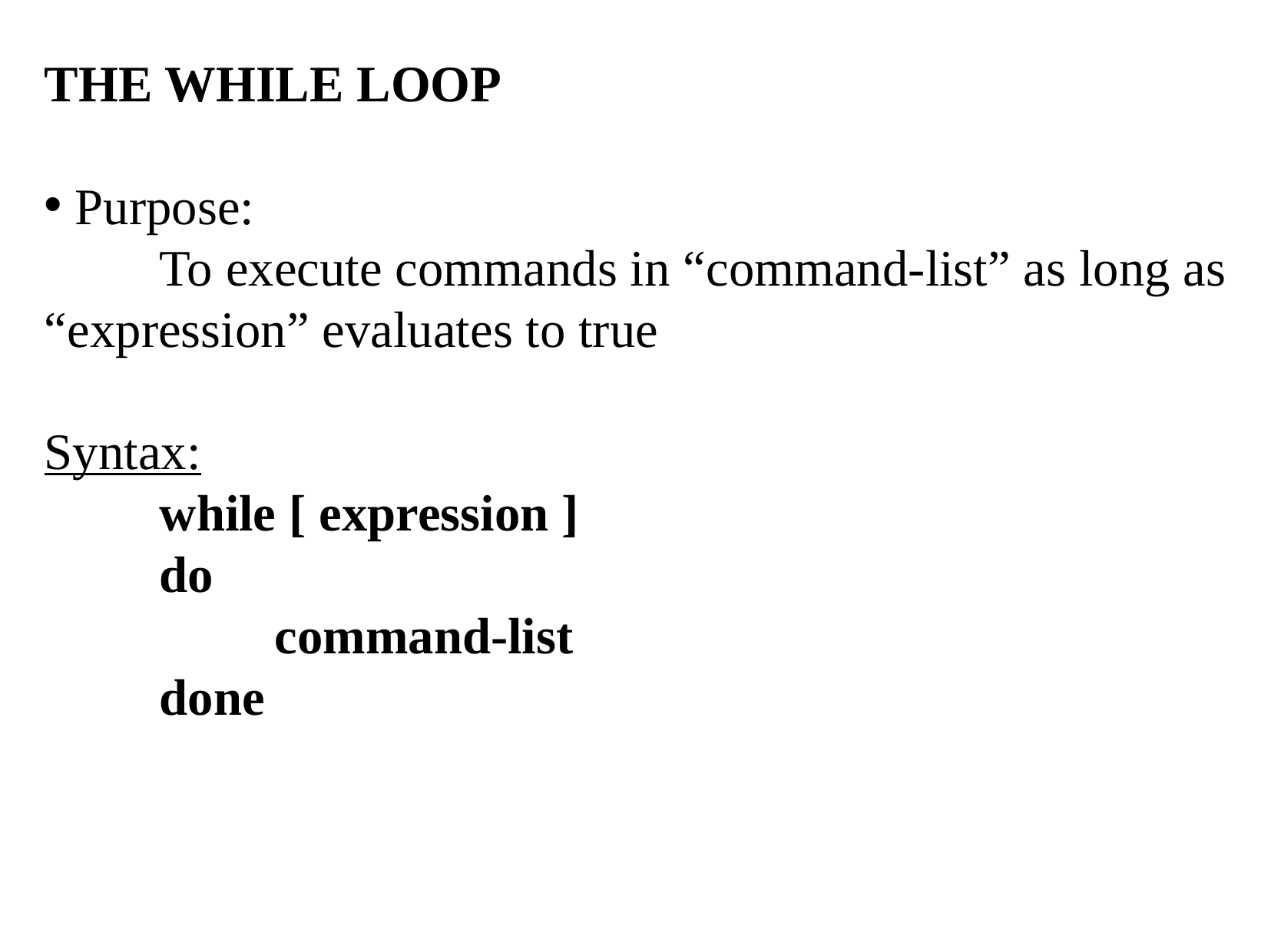

THE WHILE LOOP

 Purpose:
	To execute commands in “command-list” as long as “expression” evaluates to true

Syntax:
	while [ expression ]
	do
		command-list
	done

suma
89